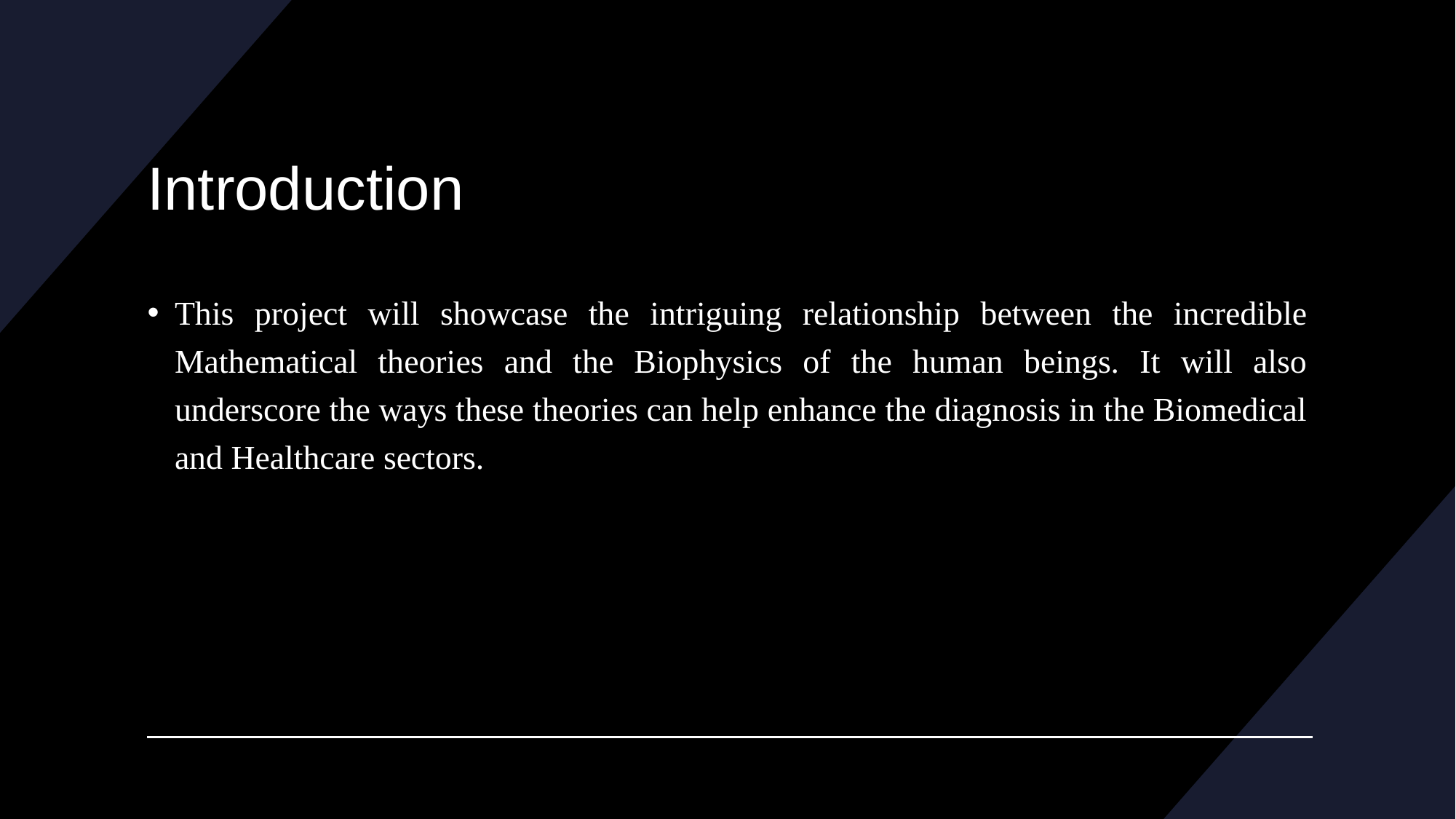

# Introduction
This project will showcase the intriguing relationship between the incredible Mathematical theories and the Biophysics of the human beings. It will also underscore the ways these theories can help enhance the diagnosis in the Biomedical and Healthcare sectors.